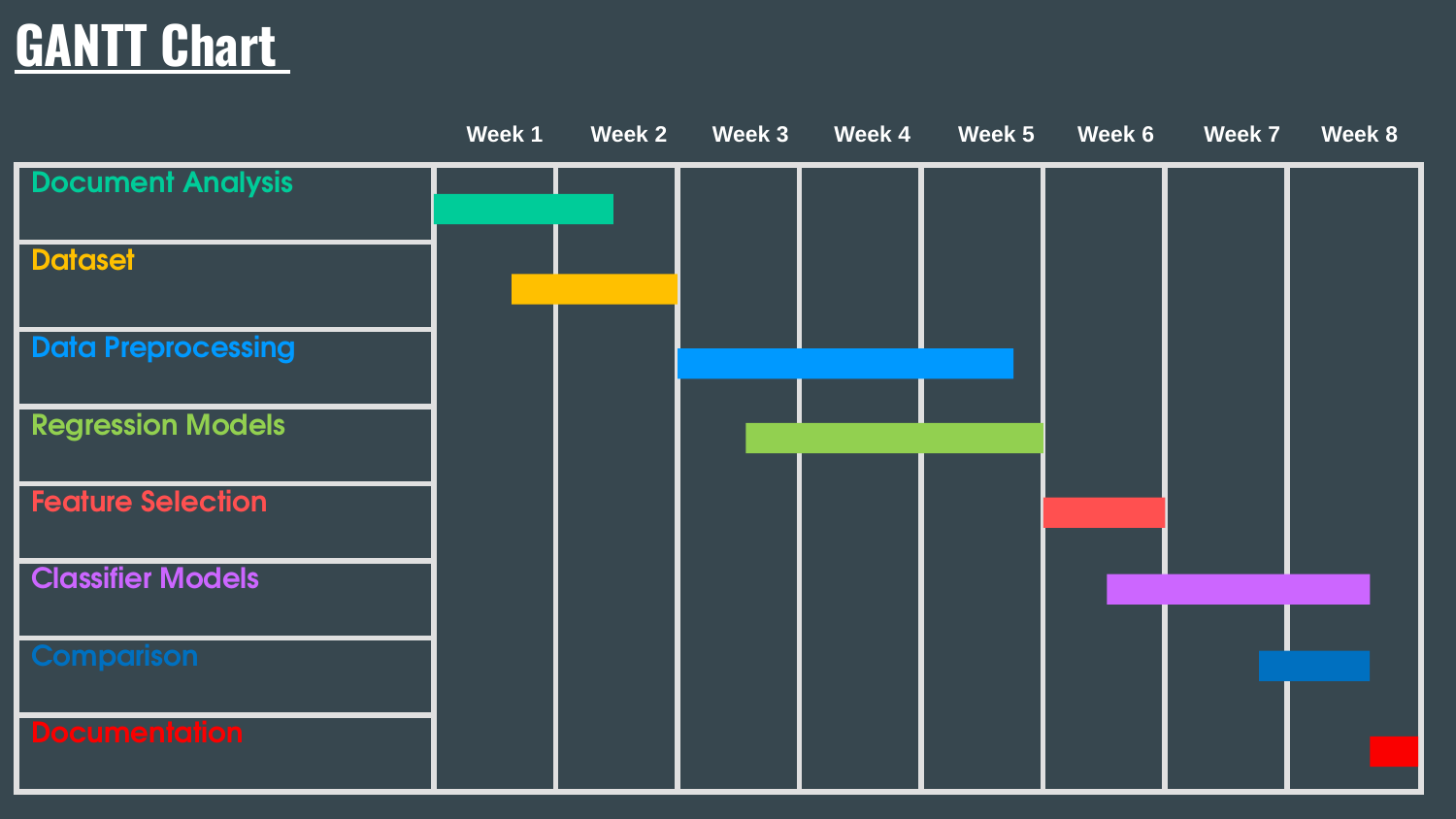

# GANTT Chart
Week 1
Week 2
Week 3
Week 4
Week 5
Week 6
Week 7
Week 8
| Document Analysis |  |  |  |  |  |  |  |  |
| --- | --- | --- | --- | --- | --- | --- | --- | --- |
| Dataset |  |  |  |  |  |  |  |  |
| Data Preprocessing |  |  |  |  |  |  |  |  |
| Regression Models |  |  |  |  |  |  |  |  |
| Feature Selection |  |  |  |  |  |  |  |  |
| Classifier Models |  |  |  |  |  |  |  |  |
| Comparison |  |  |  |  |  |  |  |  |
| Documentation |  |  |  |  |  |  |  |  |